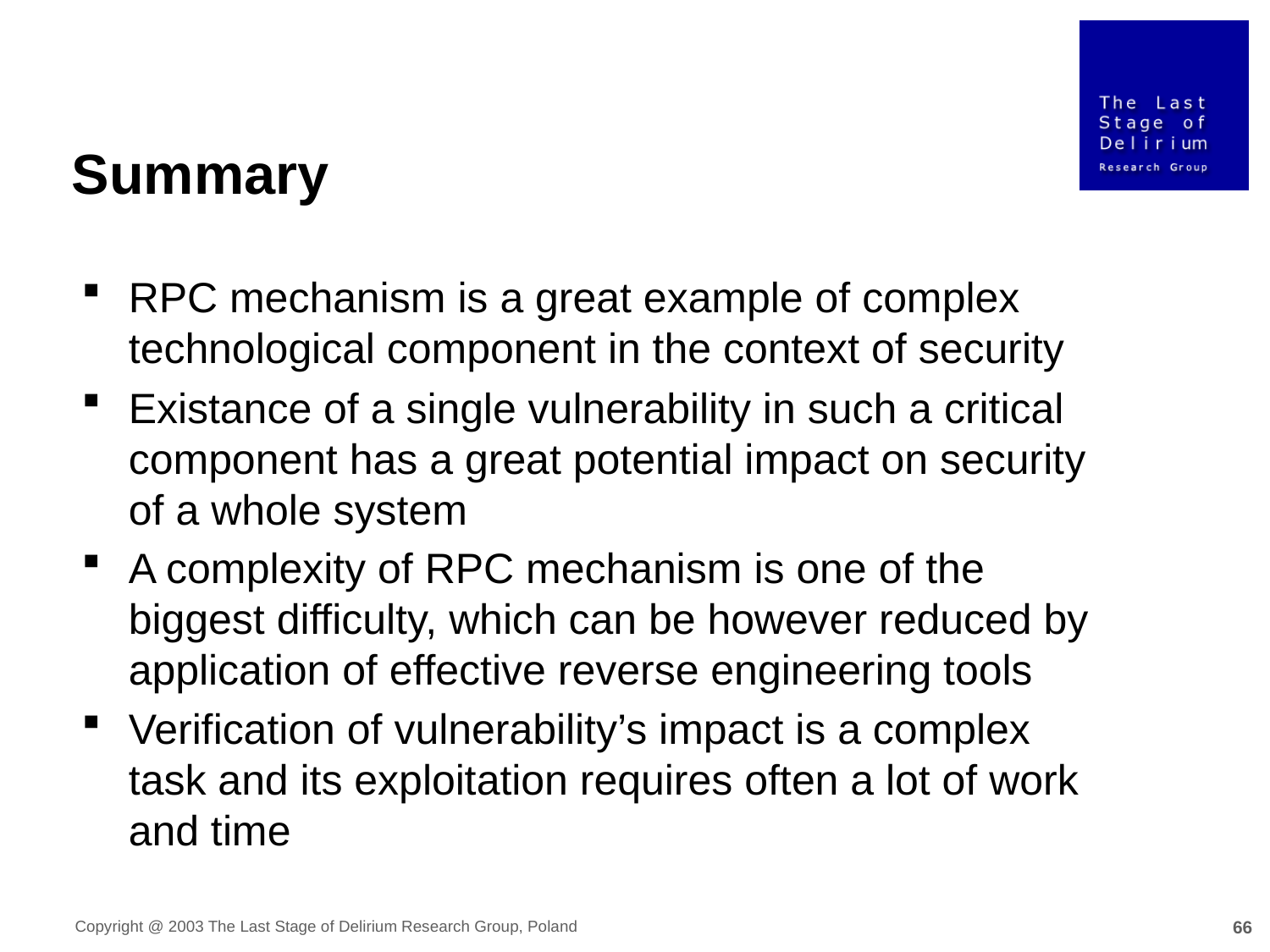

Summary
RPC mechanism is a great example of complex technological component in the context of security
Existance of a single vulnerability in such a critical component has a great potential impact on security of a whole system
A complexity of RPC mechanism is one of the biggest difficulty, which can be however reduced by application of effective reverse engineering tools
Verification of vulnerability’s impact is a complex task and its exploitation requires often a lot of work and time